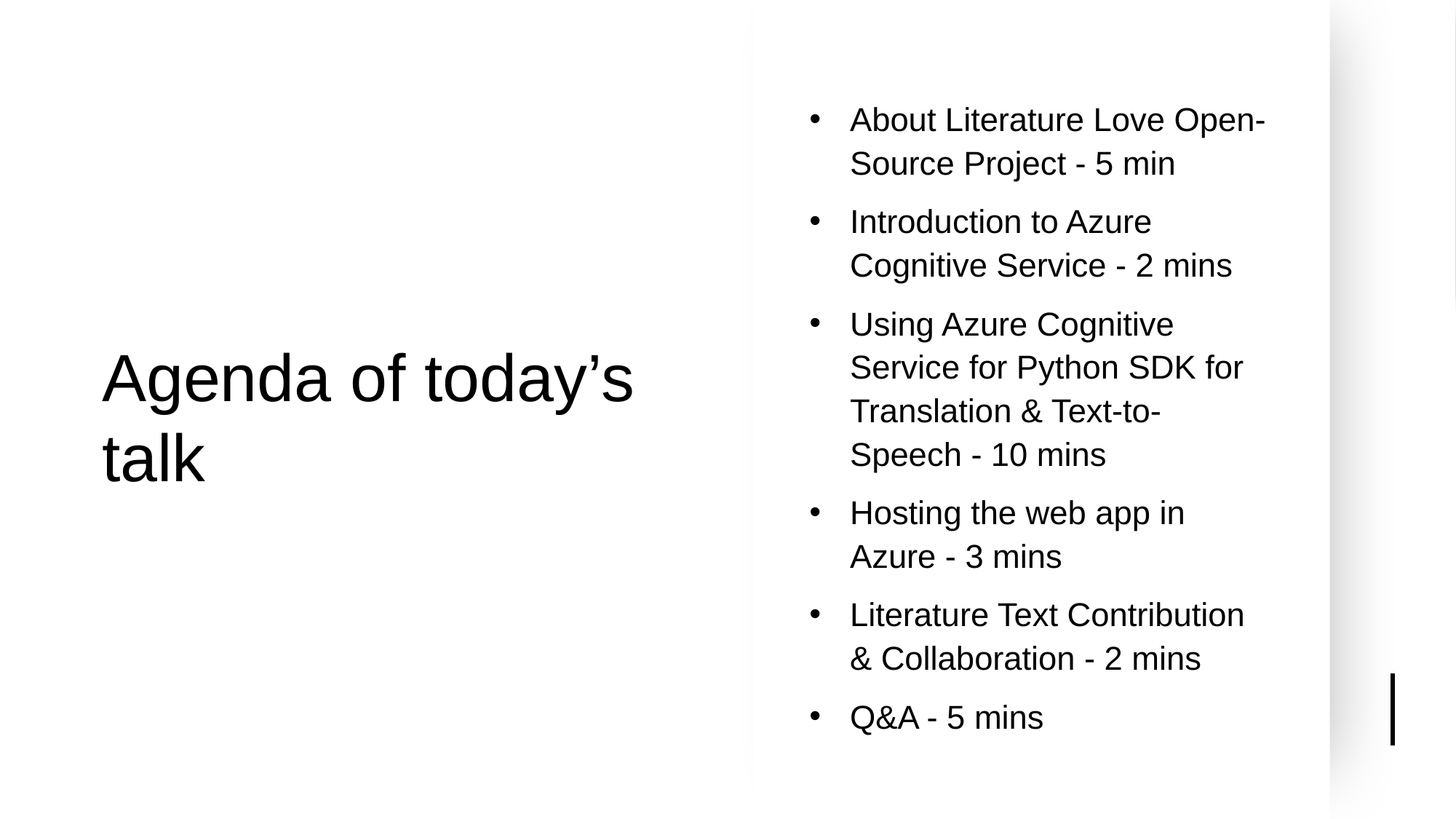

# Agenda of today’s talk
About Literature Love Open-Source Project - 5 min
Introduction to Azure Cognitive Service - 2 mins
Using Azure Cognitive Service for Python SDK for Translation & Text-to-Speech - 10 mins
Hosting the web app in Azure - 3 mins
Literature Text Contribution & Collaboration - 2 mins
Q&A - 5 mins